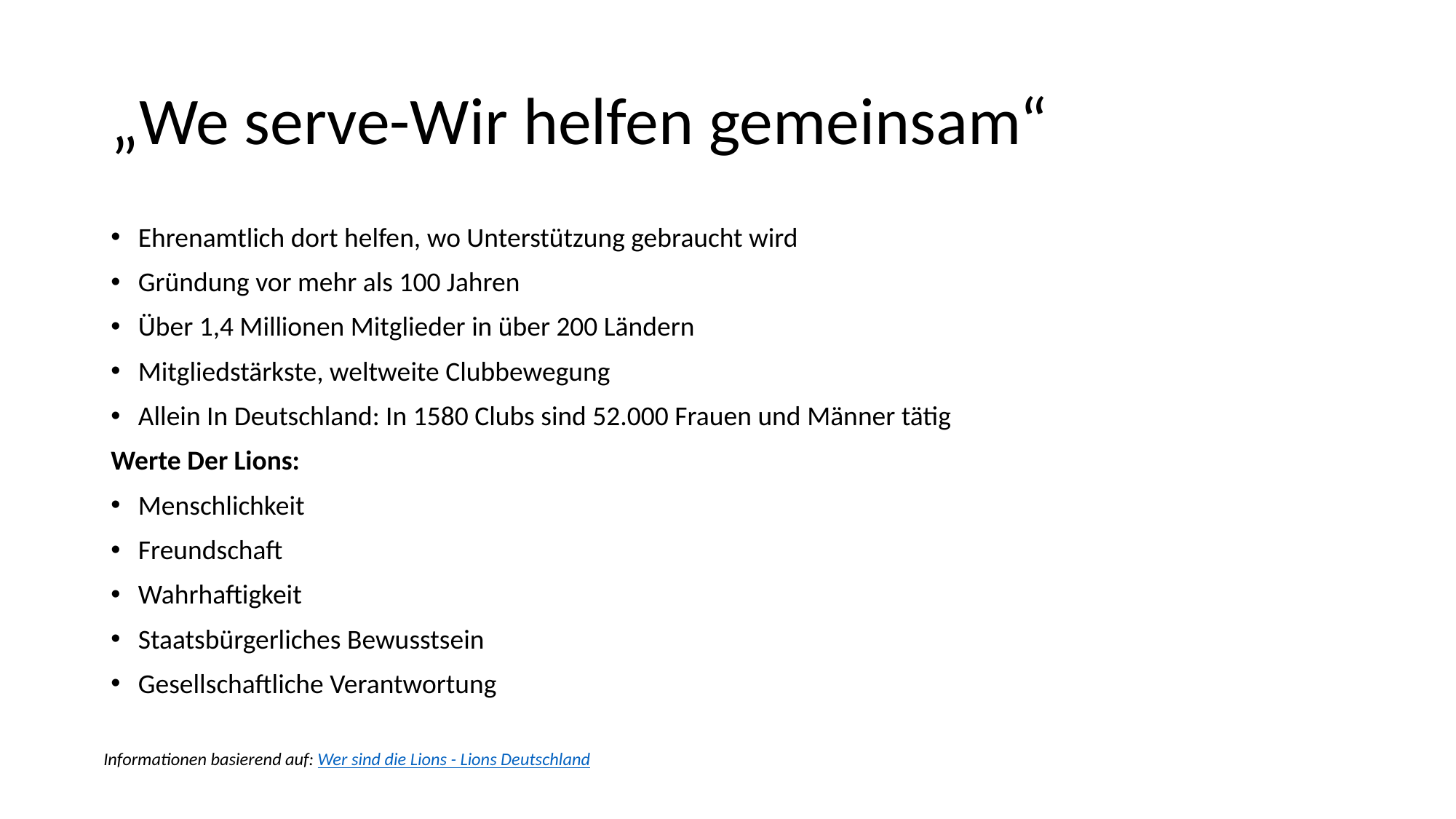

# „We serve-Wir helfen gemeinsam“
Ehrenamtlich dort helfen, wo Unterstützung gebraucht wird
Gründung vor mehr als 100 Jahren
Über 1,4 Millionen Mitglieder in über 200 Ländern
Mitgliedstärkste, weltweite Clubbewegung
Allein In Deutschland: In 1580 Clubs sind 52.000 Frauen und Männer tätig
Werte Der Lions:
Menschlichkeit
Freundschaft
Wahrhaftigkeit
Staatsbürgerliches Bewusstsein
Gesellschaftliche Verantwortung
Informationen basierend auf: Wer sind die Lions - Lions Deutschland